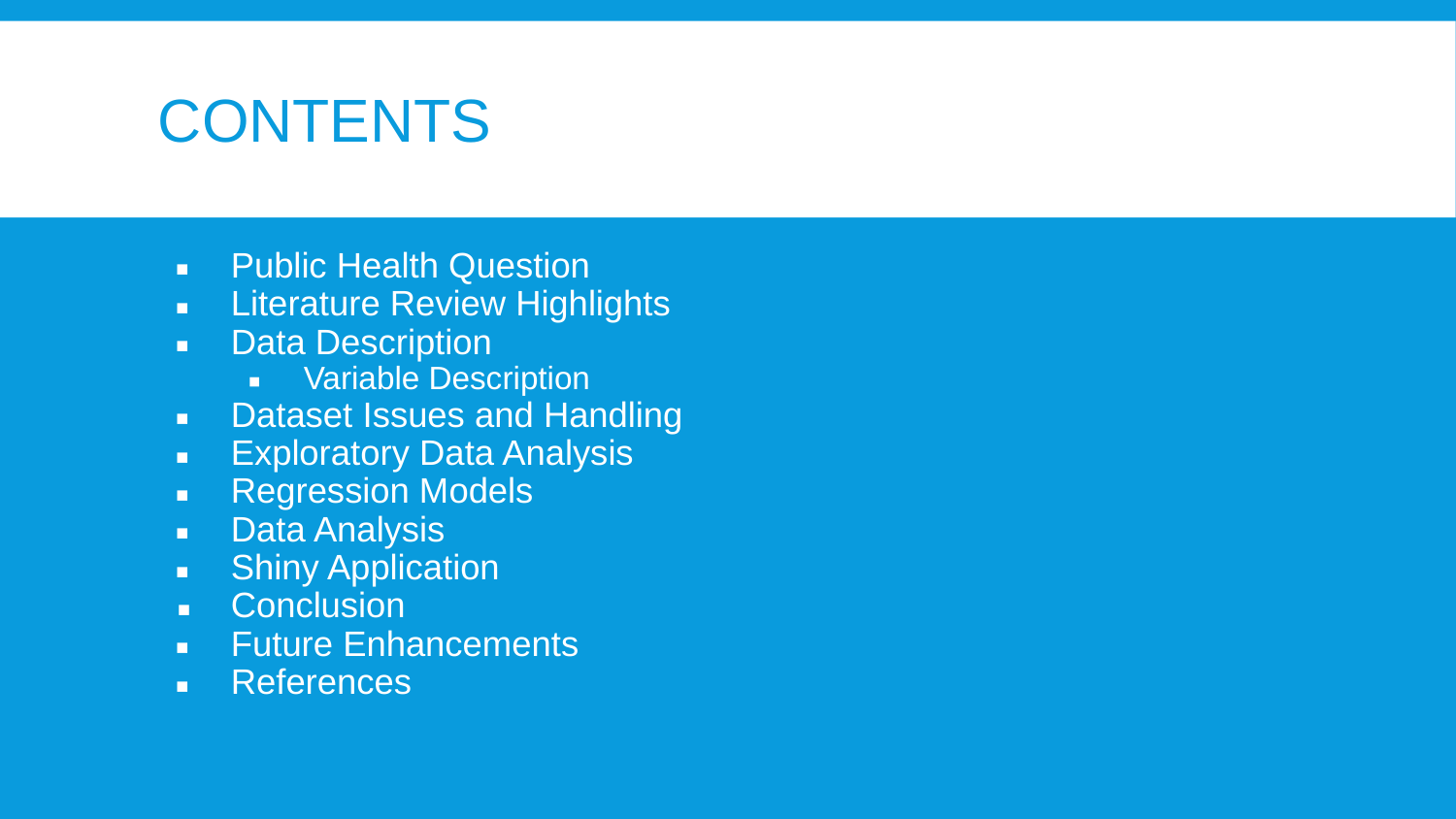

# CONTENTS
Public Health Question
Literature Review Highlights
Data Description
Variable Description
Dataset Issues and Handling
Exploratory Data Analysis
Regression Models
Data Analysis
Shiny Application
Conclusion
Future Enhancements
References